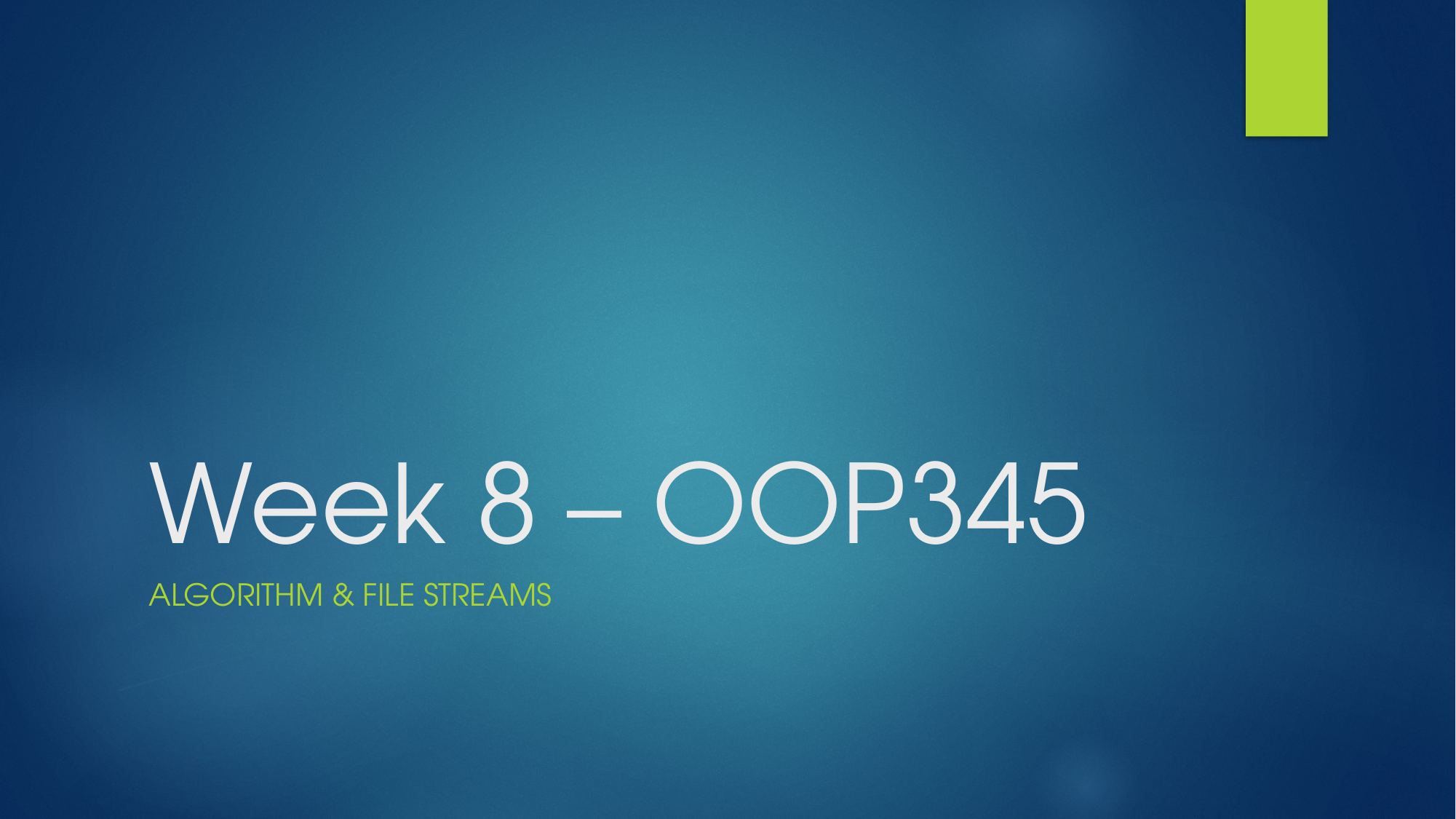

# Week 8 – OOP345
Algorithm & File Streams